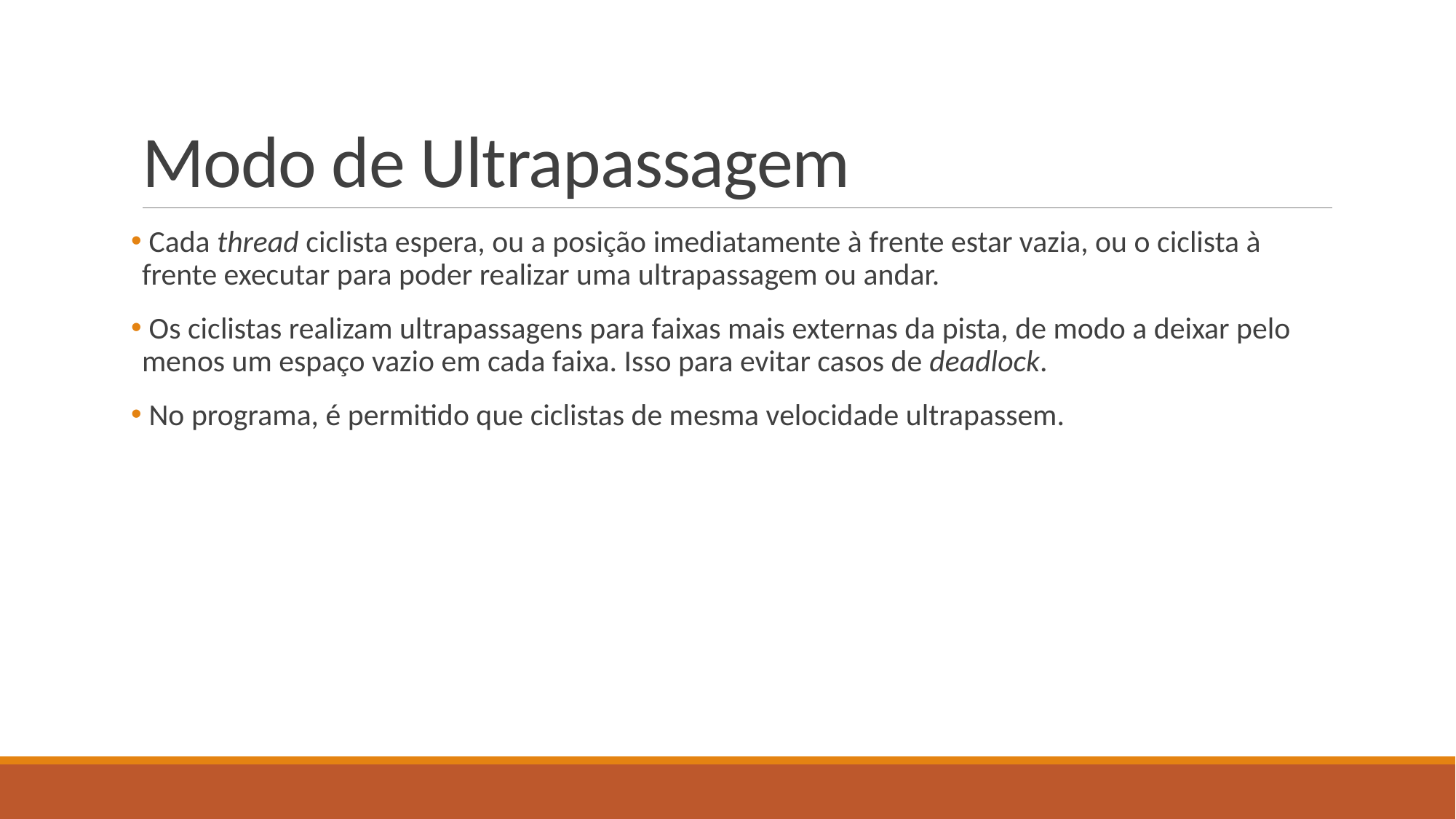

# Modo de Ultrapassagem
 Cada thread ciclista espera, ou a posição imediatamente à frente estar vazia, ou o ciclista à frente executar para poder realizar uma ultrapassagem ou andar.
 Os ciclistas realizam ultrapassagens para faixas mais externas da pista, de modo a deixar pelo menos um espaço vazio em cada faixa. Isso para evitar casos de deadlock.
 No programa, é permitido que ciclistas de mesma velocidade ultrapassem.